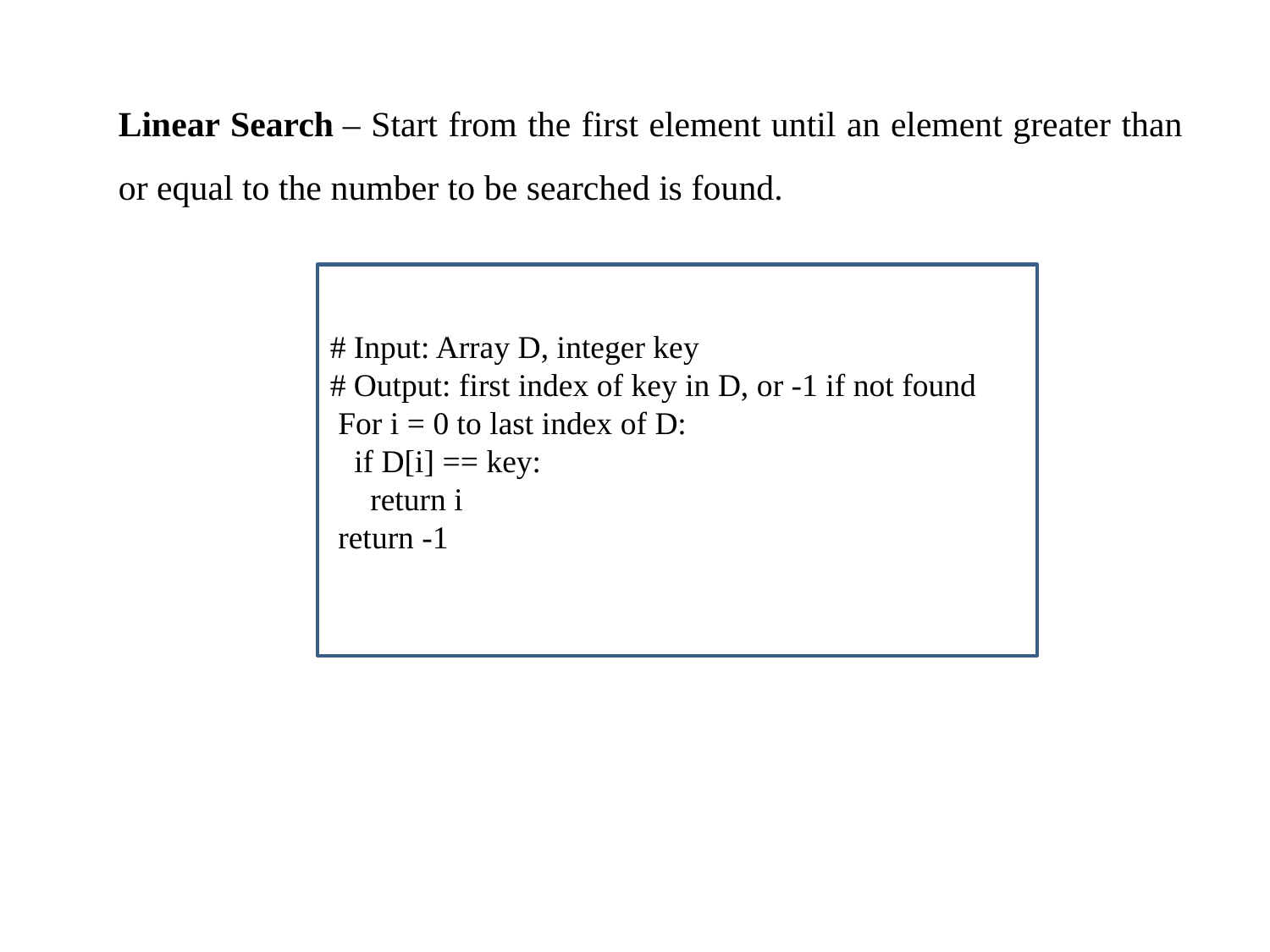

Linear Search – Start from the first element until an element greater than or equal to the number to be searched is found.
# Input: Array D, integer key
# Output: first index of key in D, or -1 if not found
 For i = 0 to last index of D:
   if D[i] == key:
     return i
 return -1